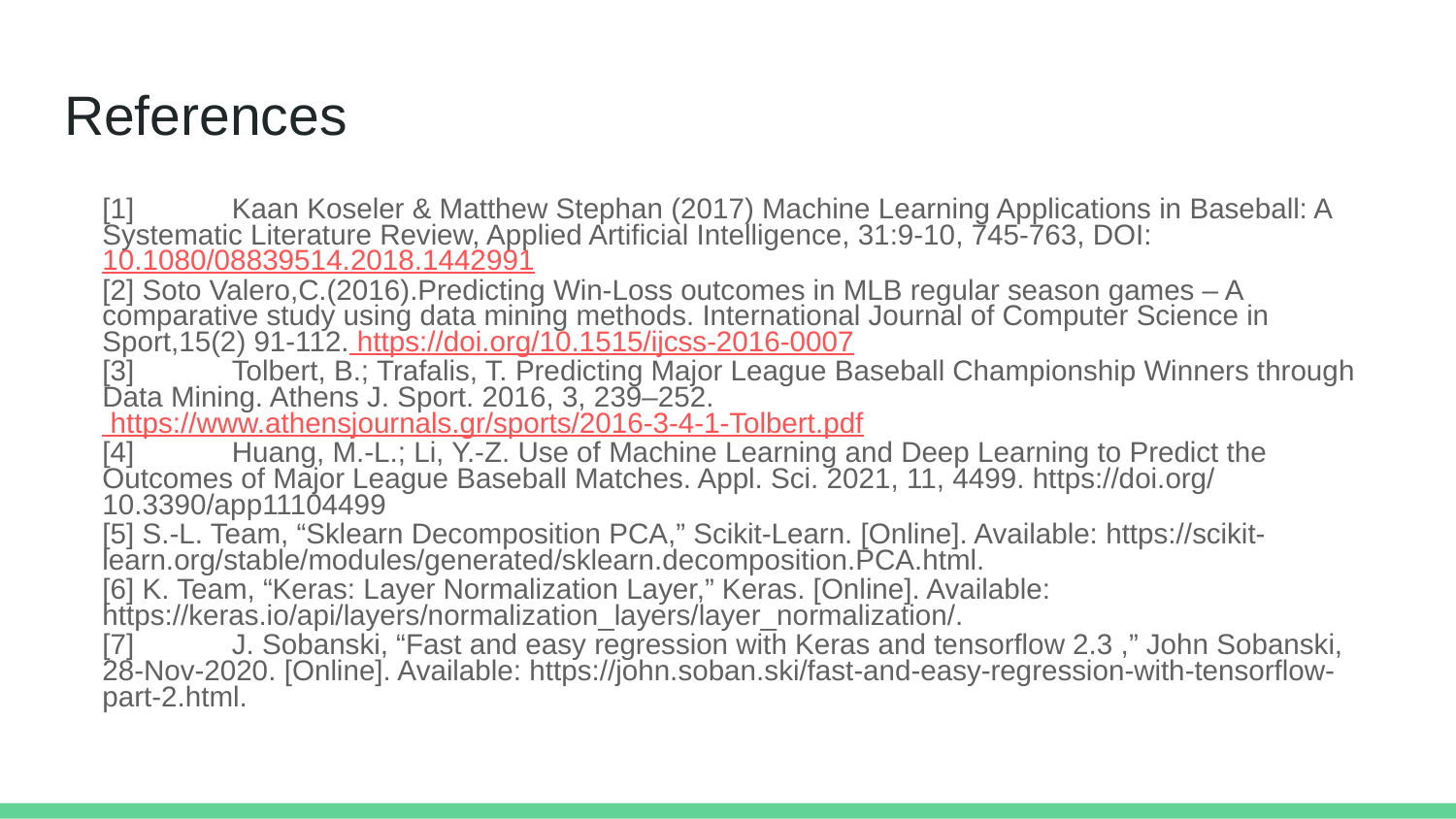

# References
[1] 	Kaan Koseler & Matthew Stephan (2017) Machine Learning Applications in Baseball: A Systematic Literature Review, Applied Artificial Intelligence, 31:9-10, 745-763, DOI: 10.1080/08839514.2018.1442991
[2] Soto Valero,C.(2016).Predicting Win-Loss outcomes in MLB regular season games – A comparative study using data mining methods. International Journal of Computer Science in Sport,15(2) 91-112. https://doi.org/10.1515/ijcss-2016-0007
[3] 	Tolbert, B.; Trafalis, T. Predicting Major League Baseball Championship Winners through Data Mining. Athens J. Sport. 2016, 3, 239–252. https://www.athensjournals.gr/sports/2016-3-4-1-Tolbert.pdf
[4] 	Huang, M.-L.; Li, Y.-Z. Use of Machine Learning and Deep Learning to Predict the Outcomes of Major League Baseball Matches. Appl. Sci. 2021, 11, 4499. https://doi.org/ 10.3390/app11104499
[5] S.-L. Team, “Sklearn Decomposition PCA,” Scikit-Learn. [Online]. Available: https://scikit-learn.org/stable/modules/generated/sklearn.decomposition.PCA.html.
[6] K. Team, “Keras: Layer Normalization Layer,” Keras. [Online]. Available: https://keras.io/api/layers/normalization_layers/layer_normalization/.
[7] 	J. Sobanski, “Fast and easy regression with Keras and tensorflow 2.3 ,” John Sobanski, 28-Nov-2020. [Online]. Available: https://john.soban.ski/fast-and-easy-regression-with-tensorflow-part-2.html.